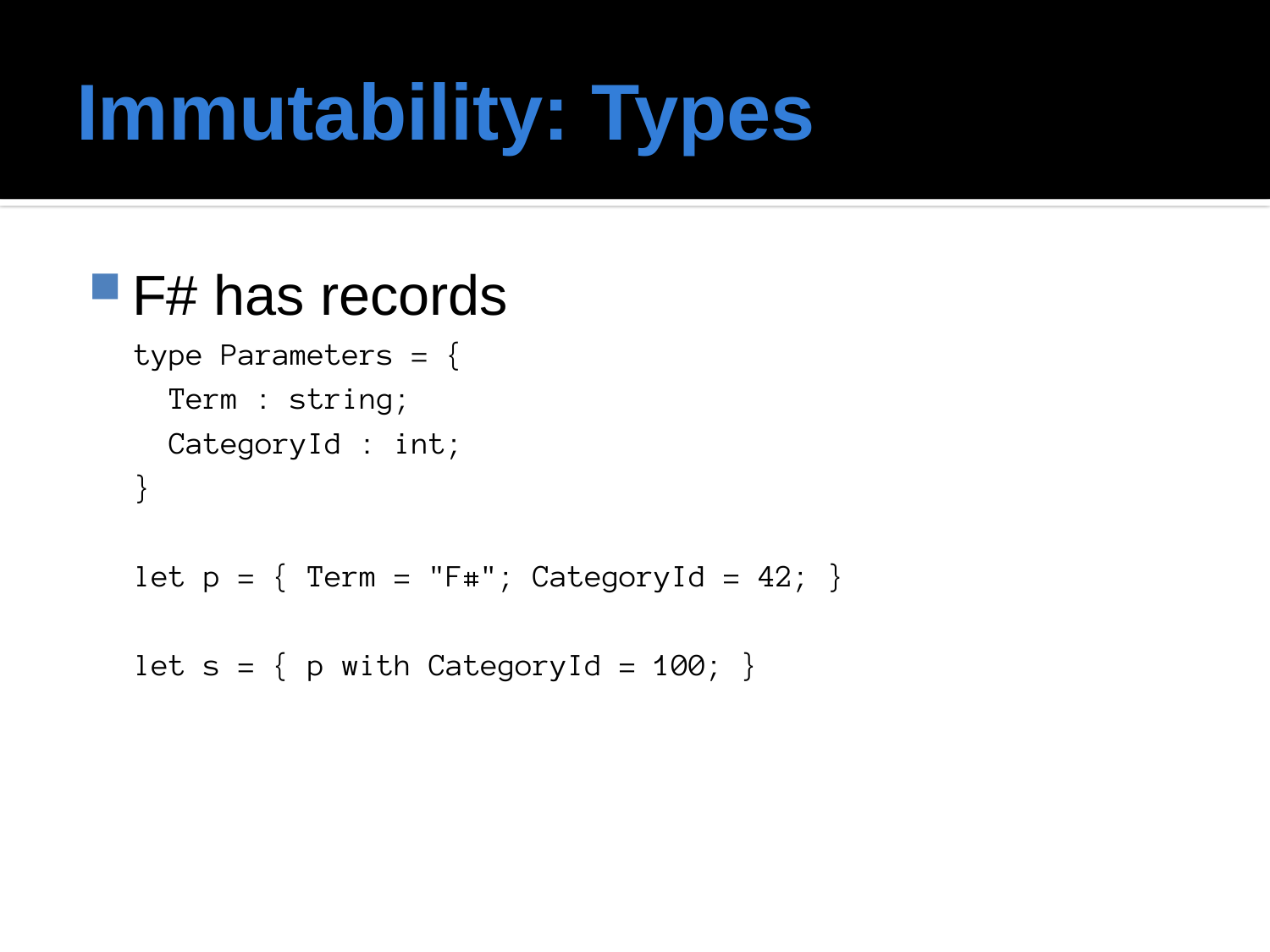

# Immutability: Types
F# has records
type Parameters = {
  Term : string;
  CategoryId : int;
}

let p = { Term = "F#"; CategoryId = 42; }

let s = { p with CategoryId = 100; }